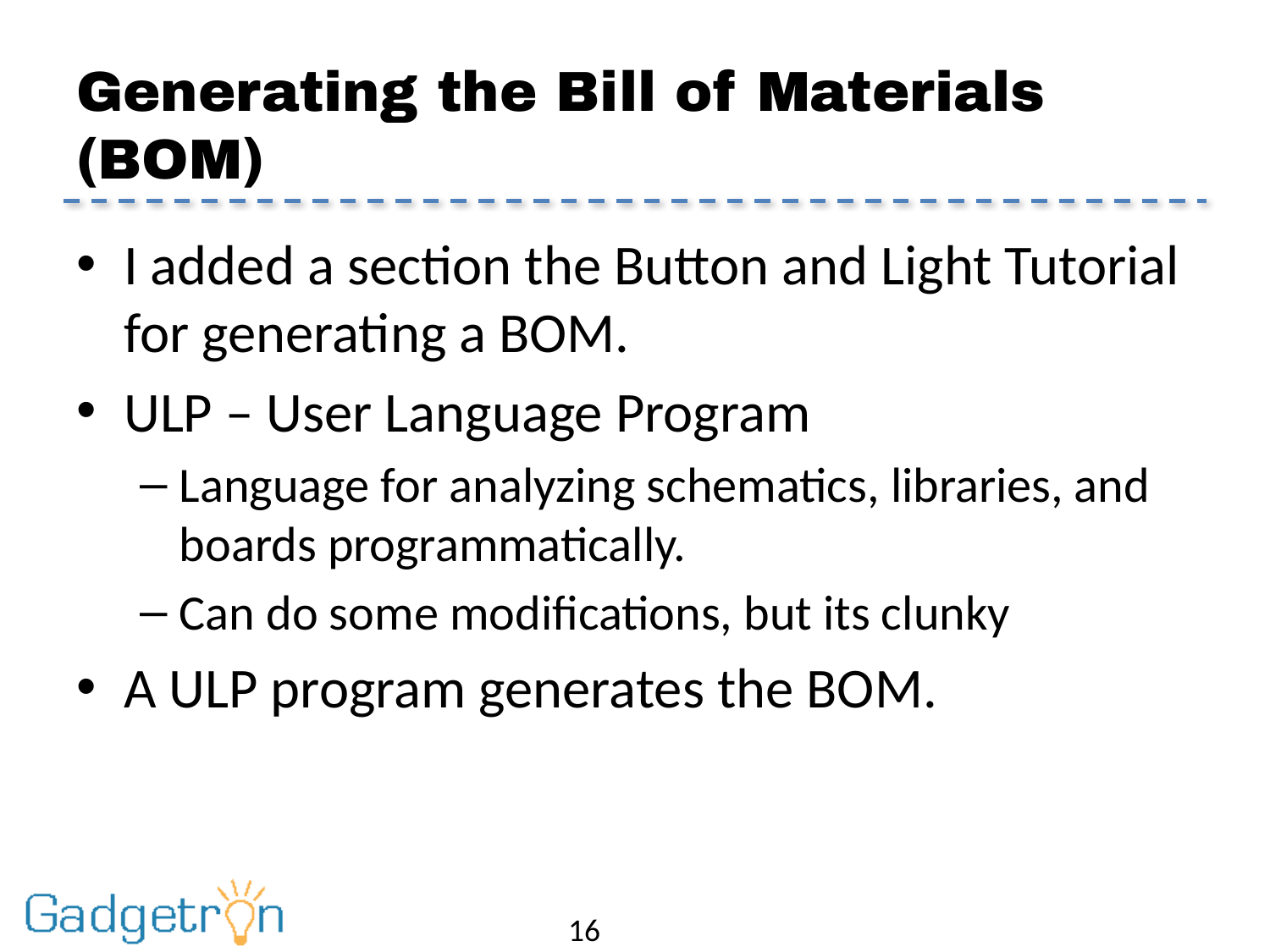

# Generating the Bill of Materials (BOM)
I added a section the Button and Light Tutorial for generating a BOM.
ULP – User Language Program
Language for analyzing schematics, libraries, and boards programmatically.
Can do some modifications, but its clunky
A ULP program generates the BOM.